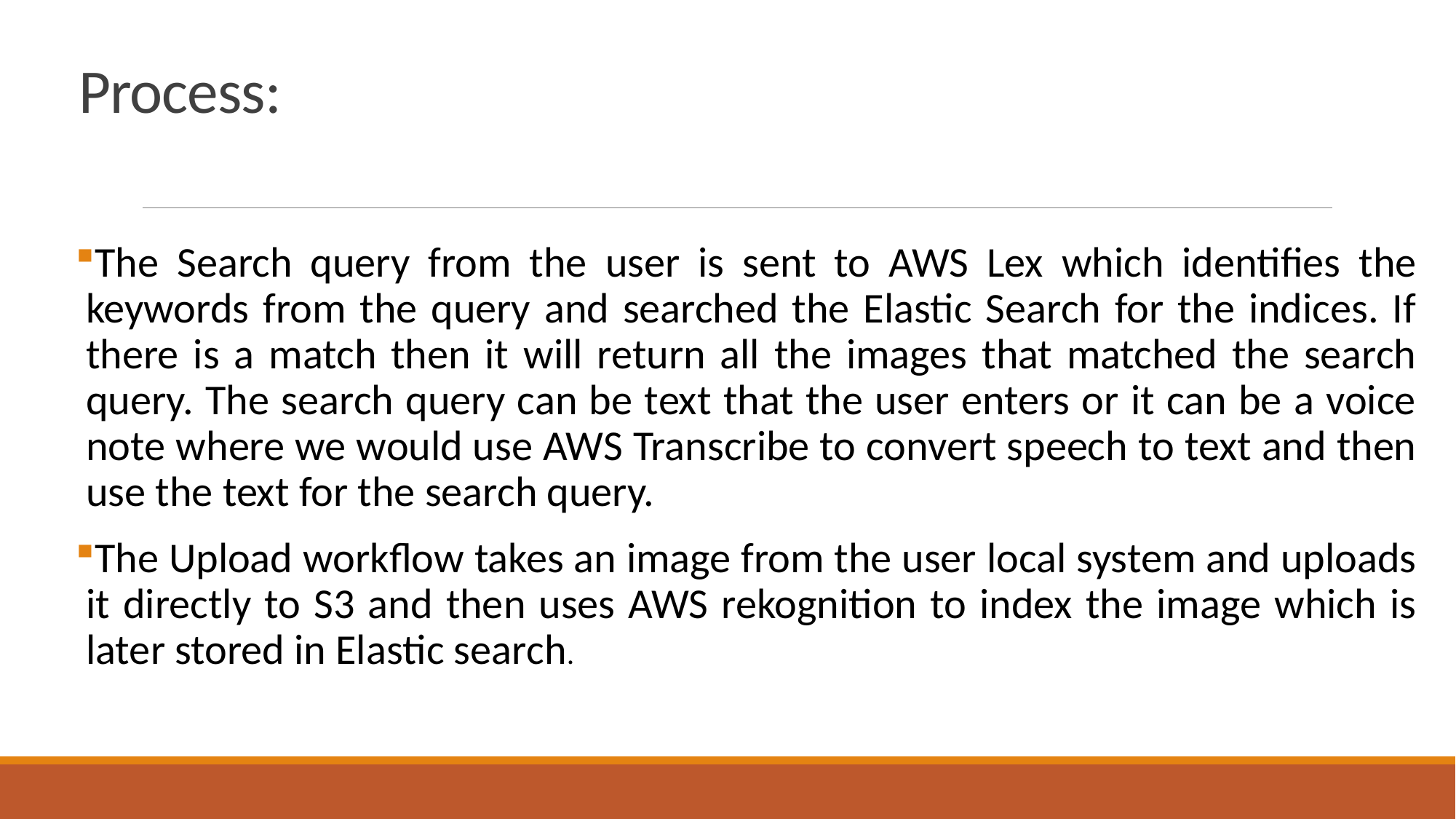

# Process:

The Search query from the user is sent to AWS Lex which identifies the keywords from the query and searched the Elastic Search for the indices. If there is a match then it will return all the images that matched the search query. The search query can be text that the user enters or it can be a voice note where we would use AWS Transcribe to convert speech to text and then use the text for the search query.
The Upload workflow takes an image from the user local system and uploads it directly to S3 and then uses AWS rekognition to index the image which is later stored in Elastic search.